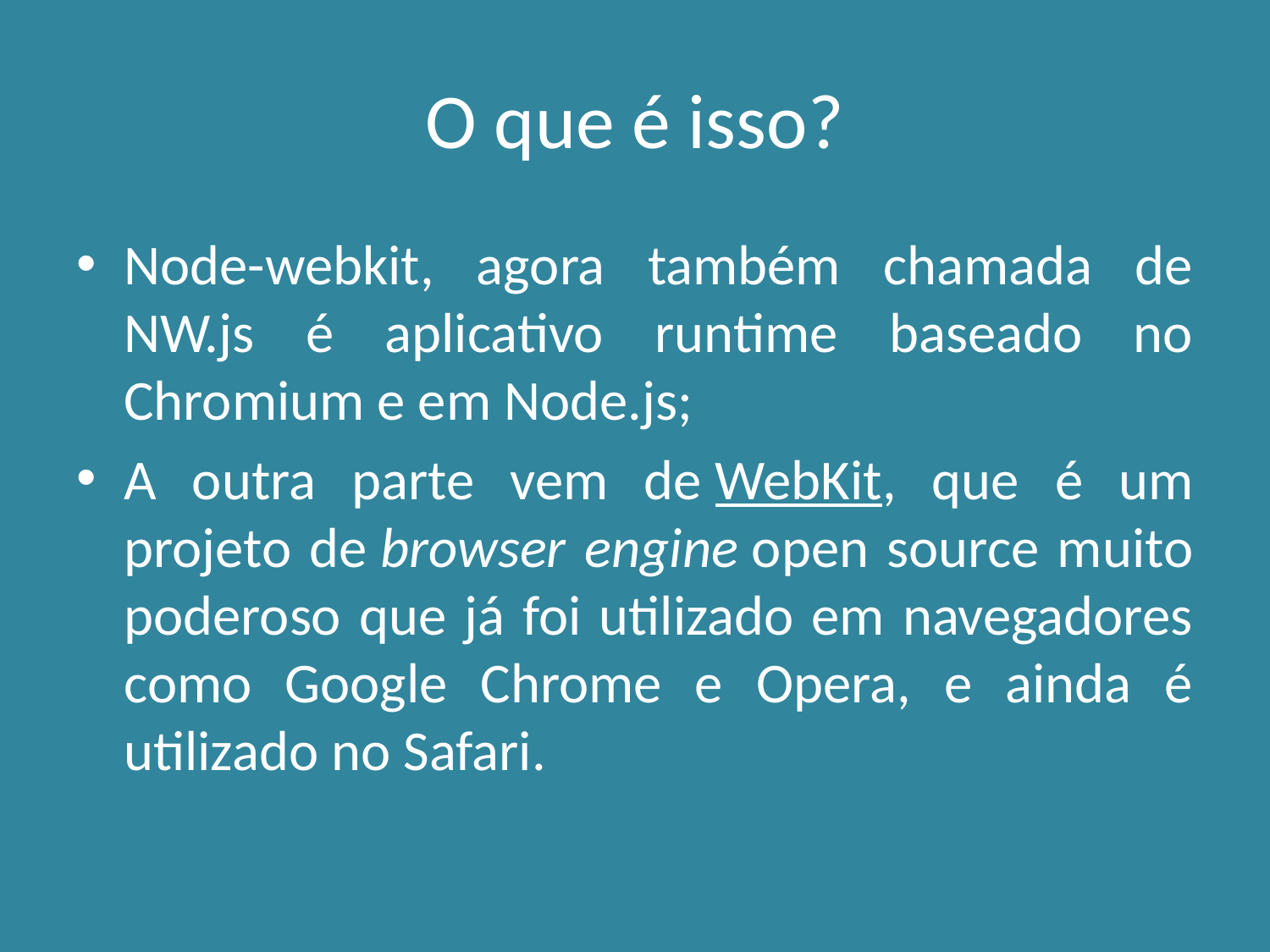

# O que é isso?
Node-webkit, agora também chamada de NW.js é aplicativo runtime baseado no Chromium e em Node.js;
A outra parte vem de WebKit, que é um projeto de browser engine open source muito poderoso que já foi utilizado em navegadores como Google Chrome e Opera, e ainda é utilizado no Safari.